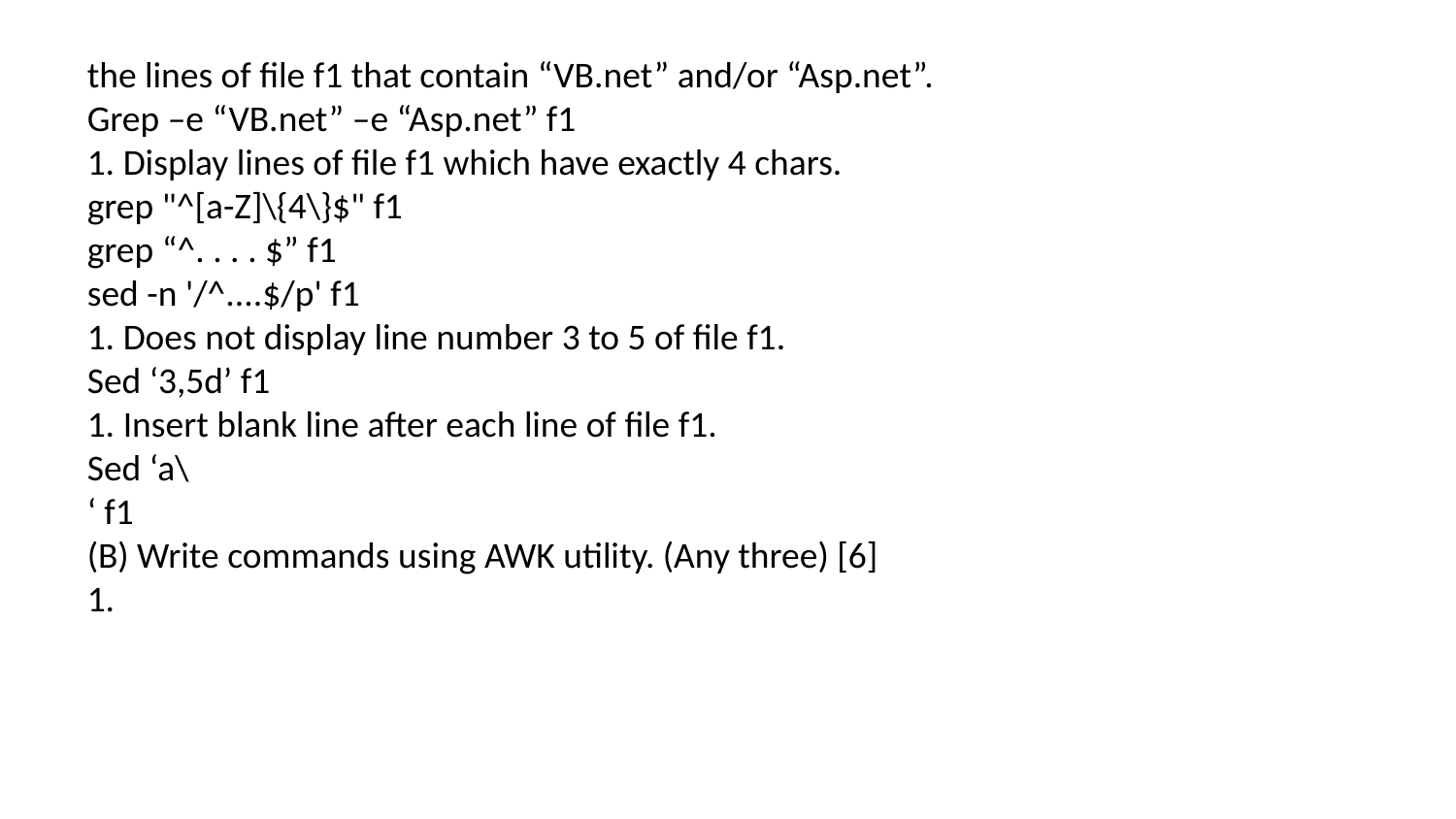

the lines of file f1 that contain “VB.net” and/or “Asp.net”.
Grep –e “VB.net” –e “Asp.net” f1
1. Display lines of file f1 which have exactly 4 chars.
grep "^[a-Z]\{4\}$" f1
grep “^. . . . $” f1
sed -n '/^....$/p' f1
1. Does not display line number 3 to 5 of file f1.
Sed ‘3,5d’ f1
1. Insert blank line after each line of file f1.
Sed ‘a\
‘ f1
(B) Write commands using AWK utility. (Any three) [6]
1.